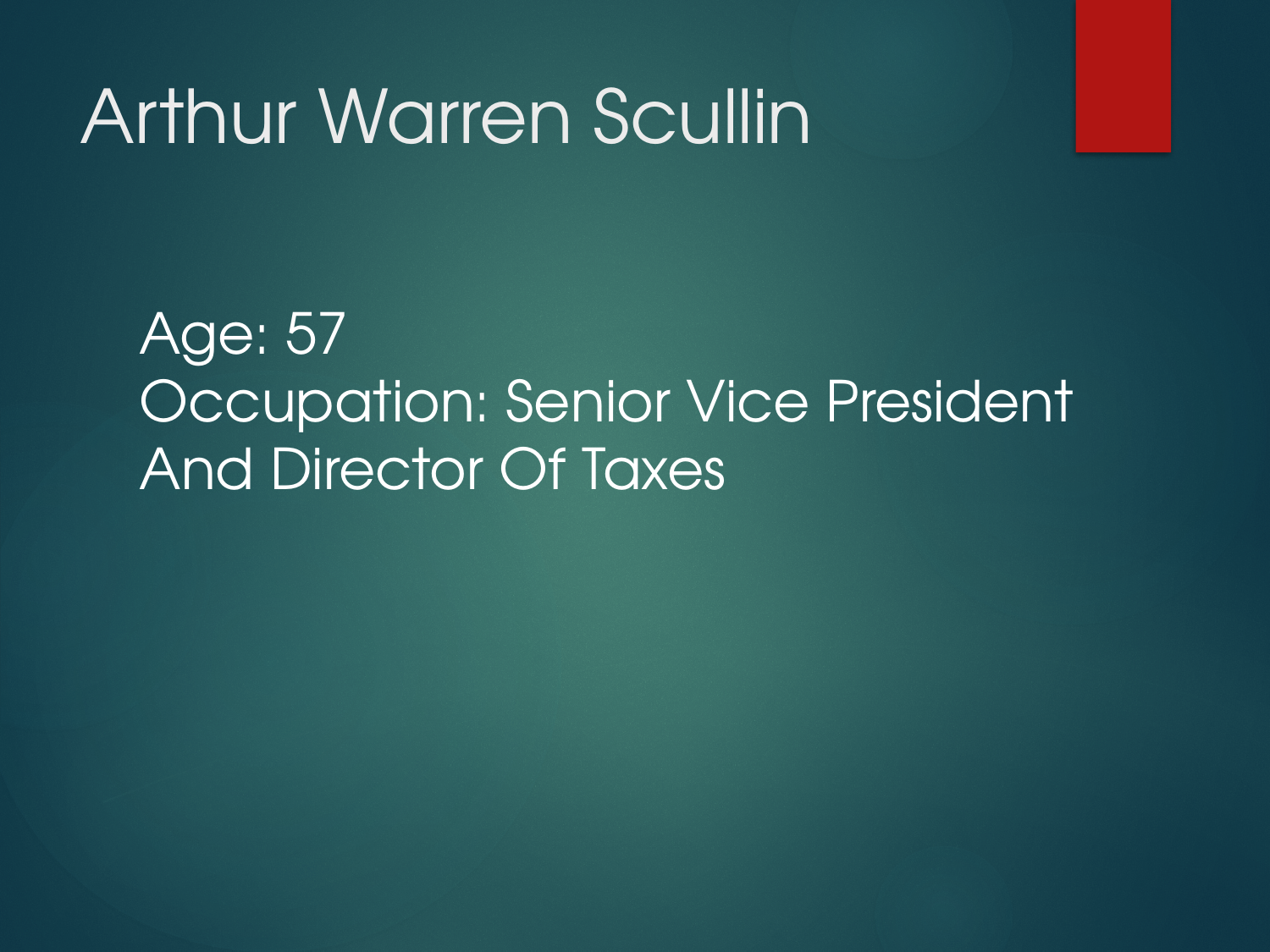

# Arthur Warren Scullin

Age: 57
Occupation: Senior Vice President And Director Of Taxes